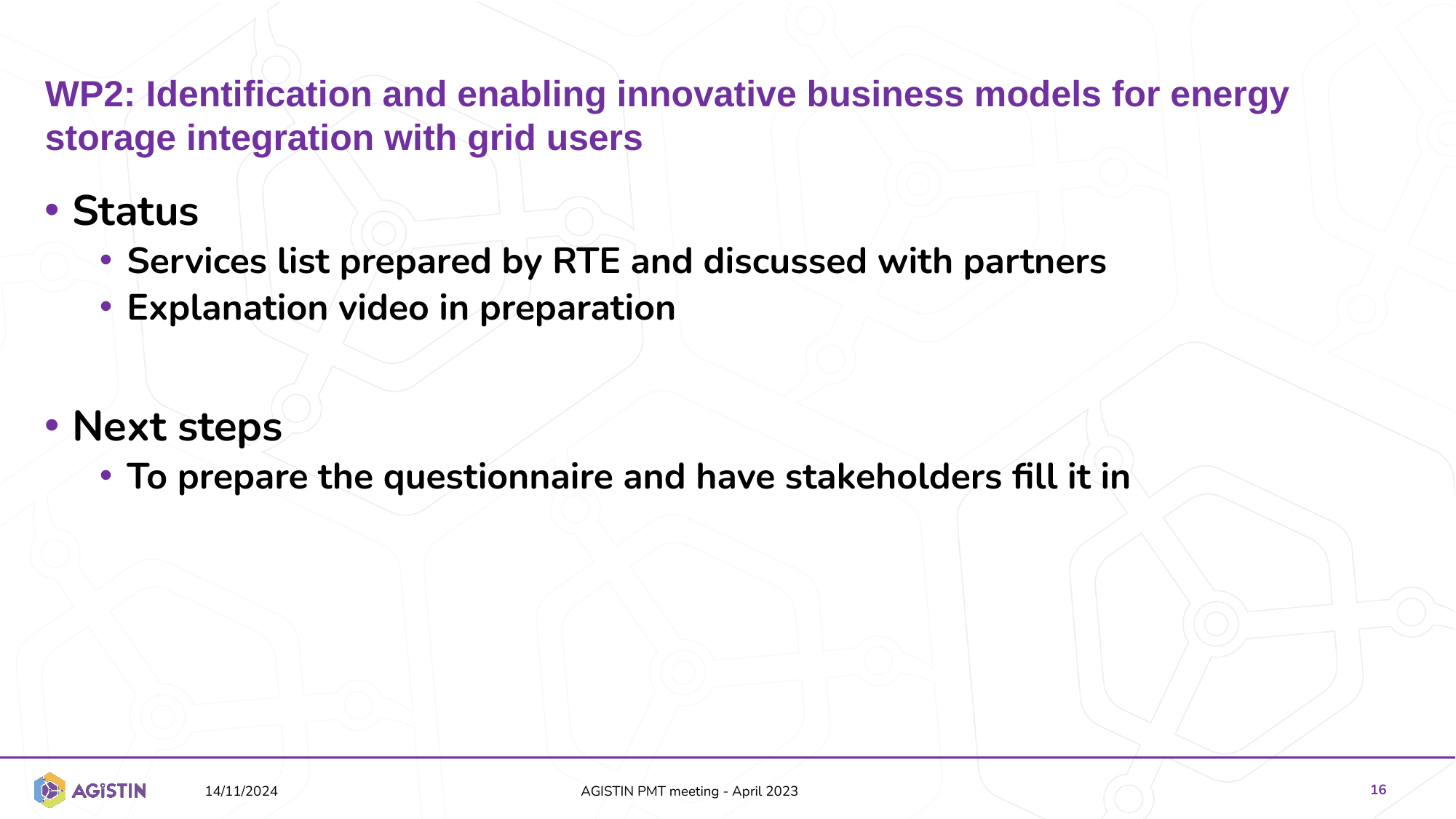

# WP2: Identification and enabling innovative business models for energy storage integration with grid users
Status
Services list prepared by RTE and discussed with partners
Explanation video in preparation

Next steps
To prepare the questionnaire and have stakeholders fill it in
14/11/2024
AGISTIN PMT meeting - April 2023
16